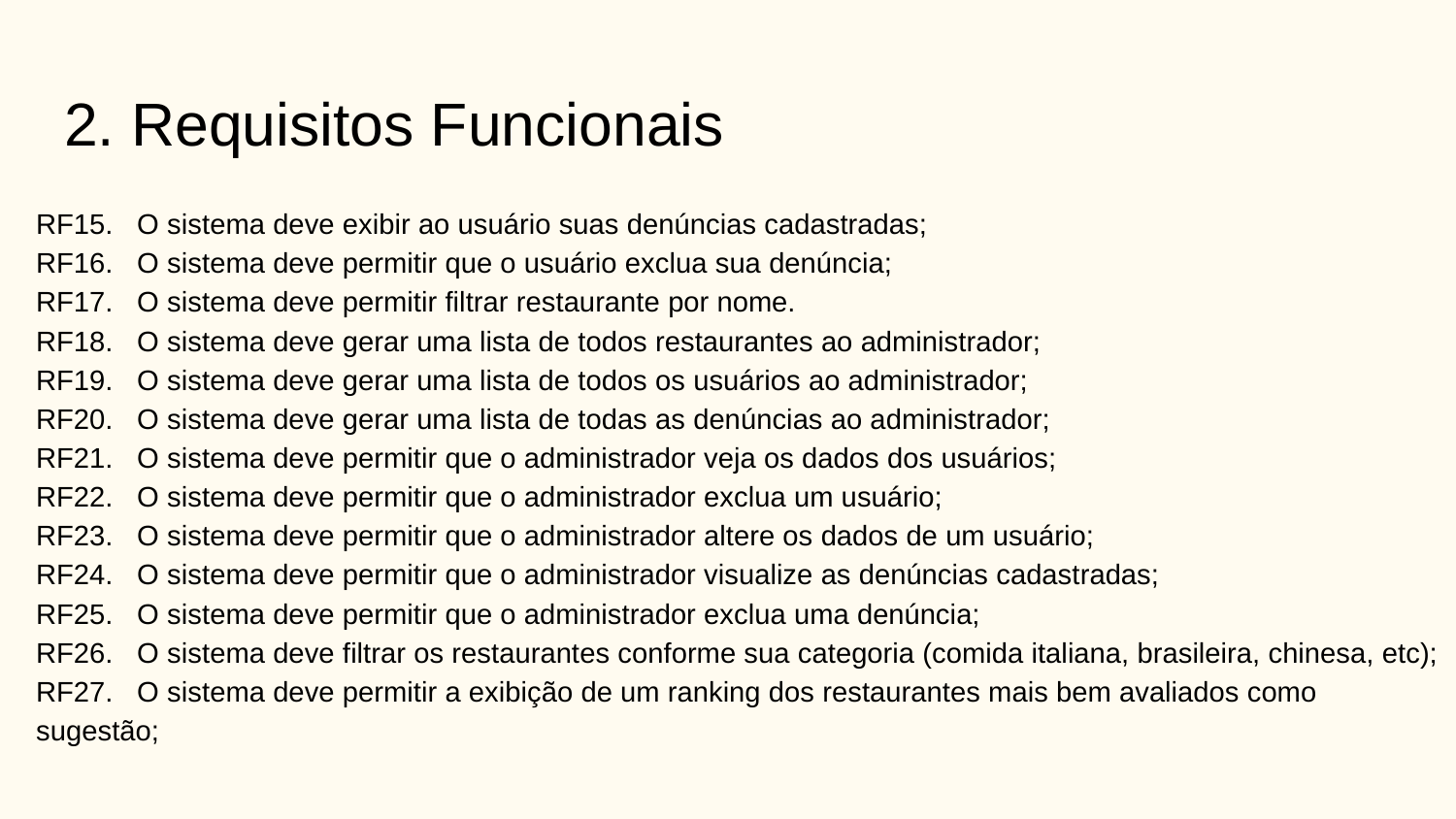

# 2. Requisitos Funcionais
RF15.   O sistema deve exibir ao usuário suas denúncias cadastradas;
RF16.   O sistema deve permitir que o usuário exclua sua denúncia;
RF17.   O sistema deve permitir filtrar restaurante por nome.
RF18.   O sistema deve gerar uma lista de todos restaurantes ao administrador;
RF19.   O sistema deve gerar uma lista de todos os usuários ao administrador;
RF20.   O sistema deve gerar uma lista de todas as denúncias ao administrador;
RF21.   O sistema deve permitir que o administrador veja os dados dos usuários;
RF22.   O sistema deve permitir que o administrador exclua um usuário;
RF23.   O sistema deve permitir que o administrador altere os dados de um usuário;
RF24.   O sistema deve permitir que o administrador visualize as denúncias cadastradas;
RF25.   O sistema deve permitir que o administrador exclua uma denúncia;
RF26.   O sistema deve filtrar os restaurantes conforme sua categoria (comida italiana, brasileira, chinesa, etc);
RF27.   O sistema deve permitir a exibição de um ranking dos restaurantes mais bem avaliados como sugestão;